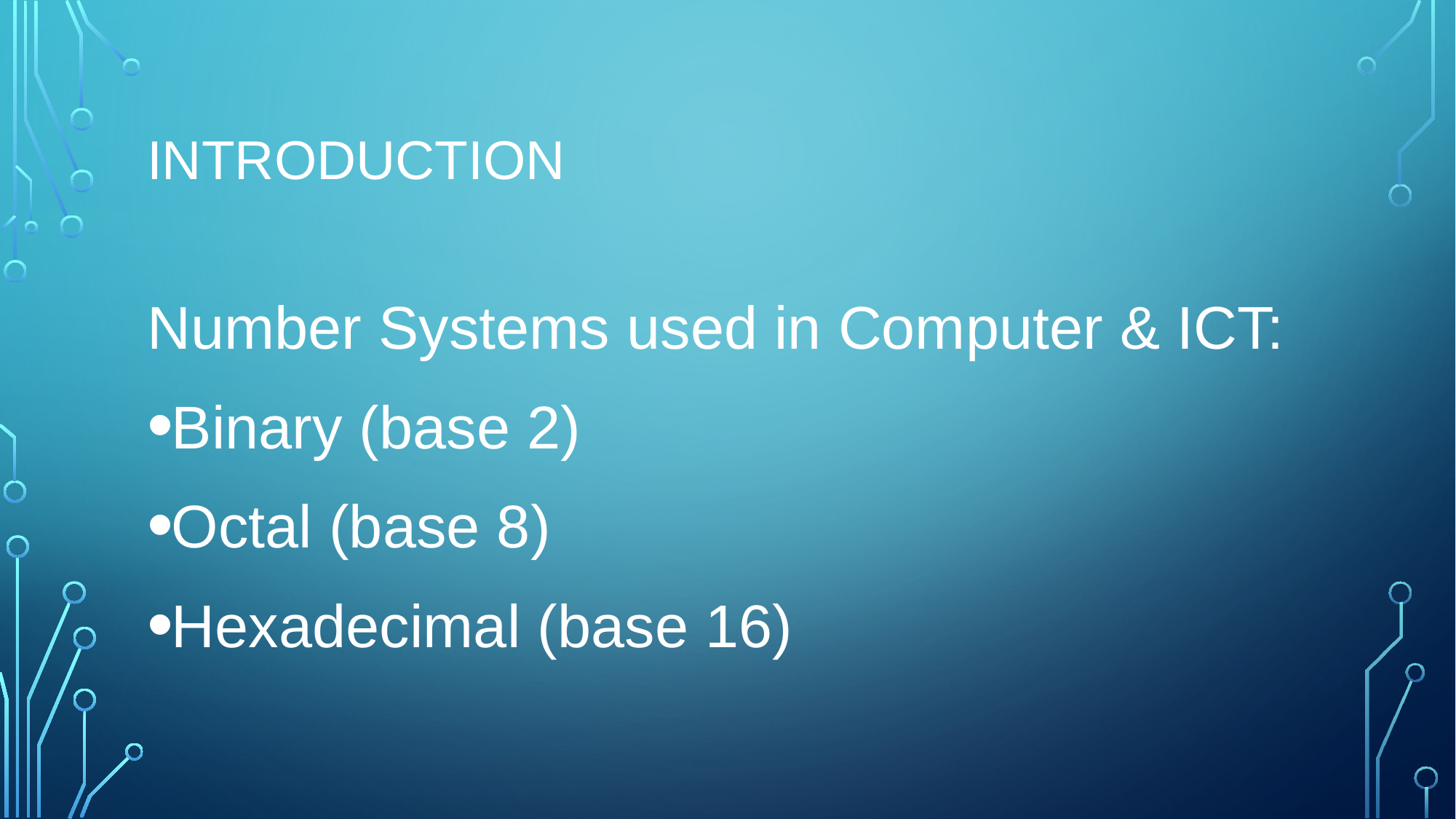

# Introduction
Number Systems used in Computer & ICT:
Binary (base 2)
Octal (base 8)
Hexadecimal (base 16)